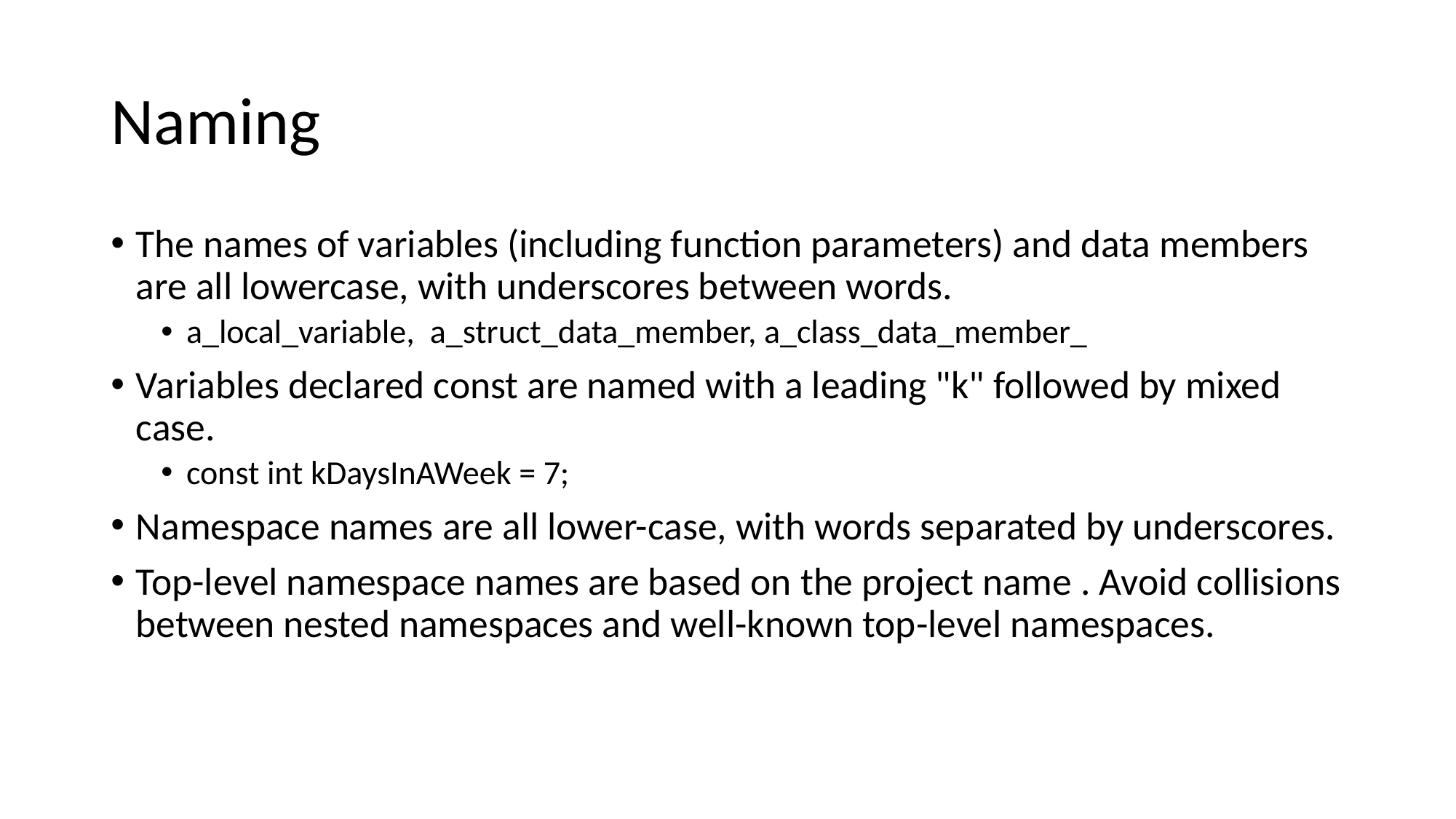

# Naming
The names of variables (including function parameters) and data members are all lowercase, with underscores between words.
a_local_variable,  a_struct_data_member, a_class_data_member_
Variables declared const are named with a leading "k" followed by mixed case.
const int kDaysInAWeek = 7;
Namespace names are all lower-case, with words separated by underscores.
Top-level namespace names are based on the project name . Avoid collisions between nested namespaces and well-known top-level namespaces.